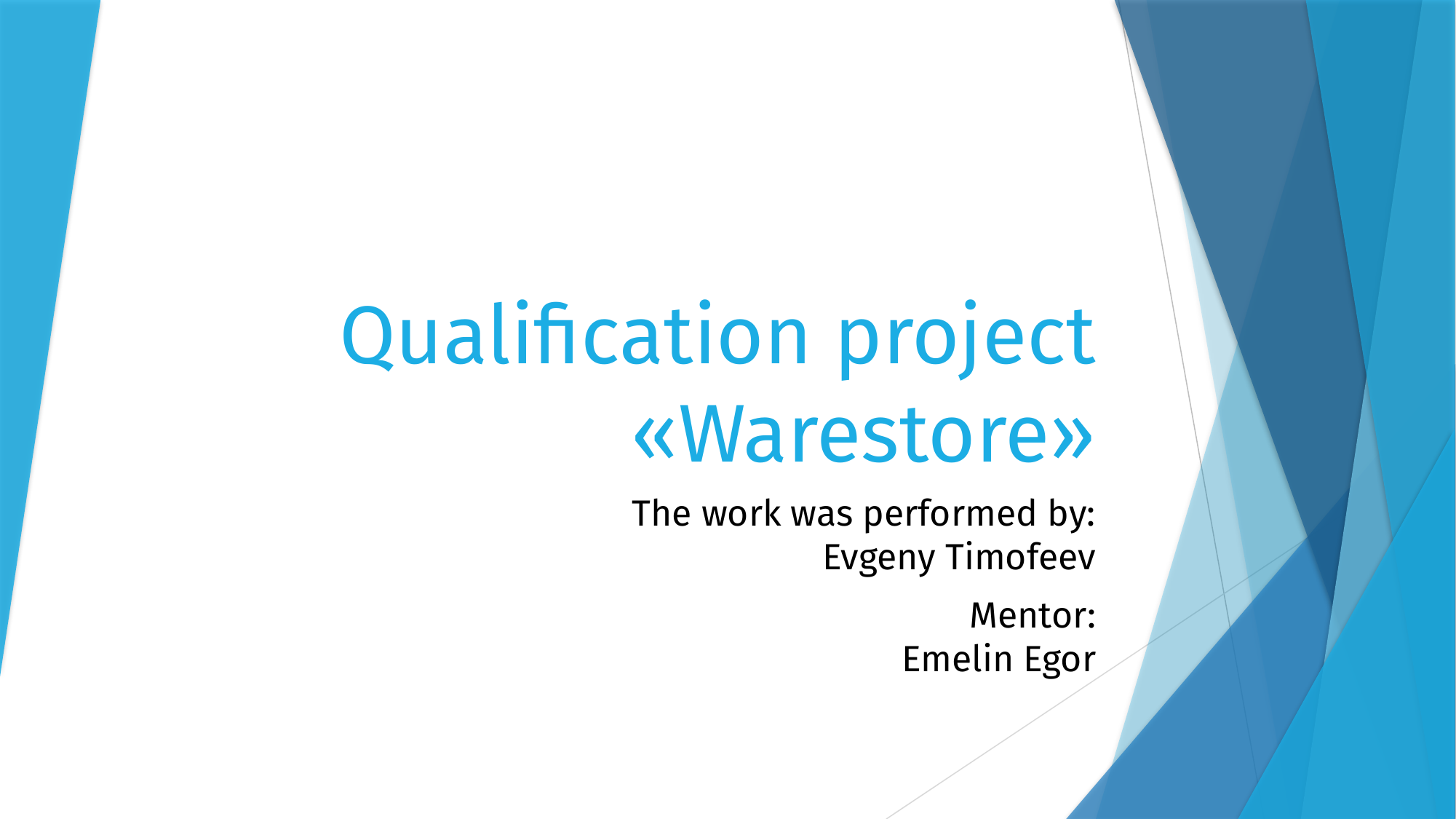

# Qualification project «Warestore»
The work was performed by:
Evgeny Timofeev
Mentor:
Emelin Egor